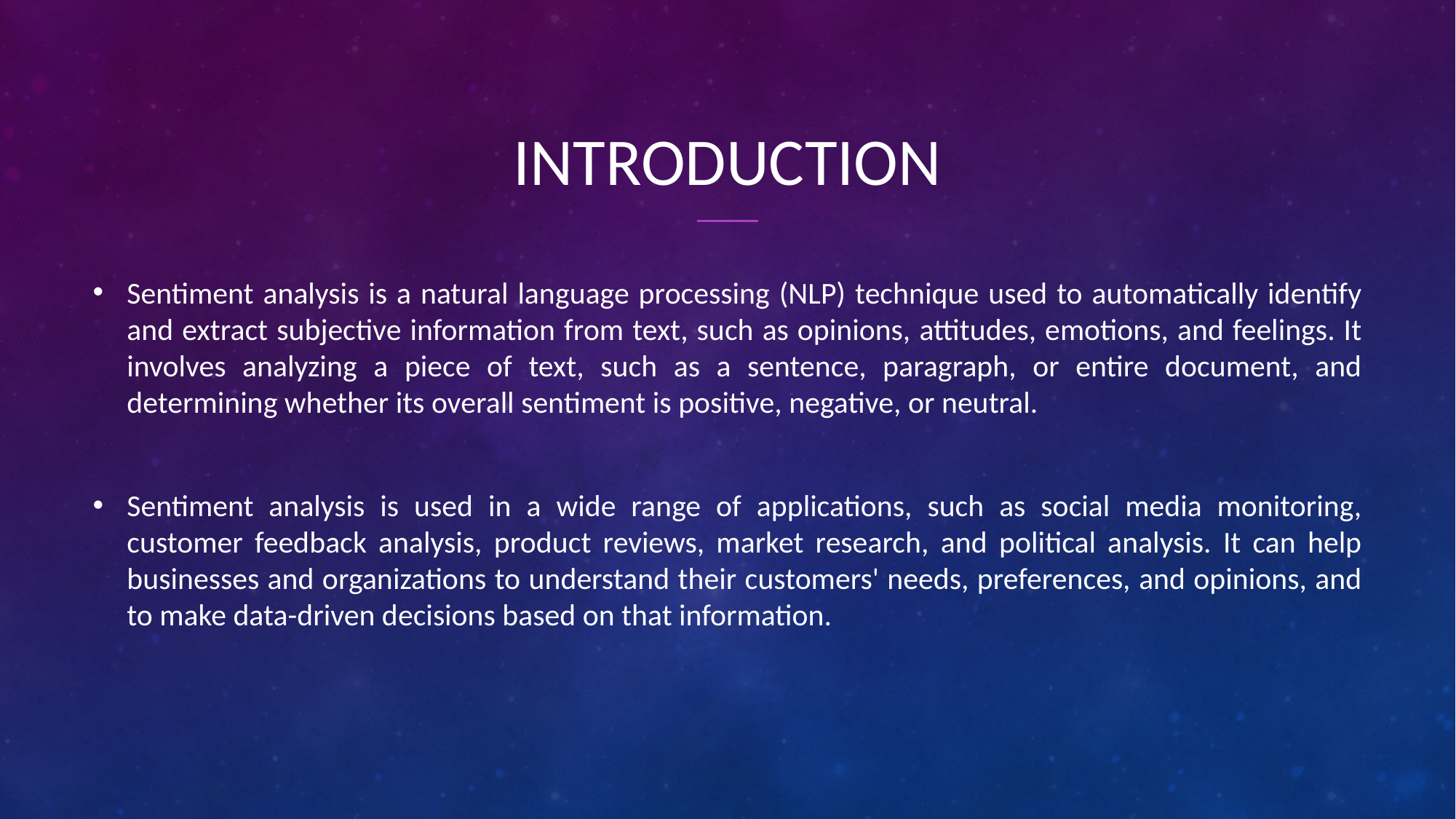

# Introduction
Sentiment analysis is a natural language processing (NLP) technique used to automatically identify and extract subjective information from text, such as opinions, attitudes, emotions, and feelings. It involves analyzing a piece of text, such as a sentence, paragraph, or entire document, and determining whether its overall sentiment is positive, negative, or neutral.

Sentiment analysis is used in a wide range of applications, such as social media monitoring, customer feedback analysis, product reviews, market research, and political analysis. It can help businesses and organizations to understand their customers' needs, preferences, and opinions, and to make data-driven decisions based on that information.